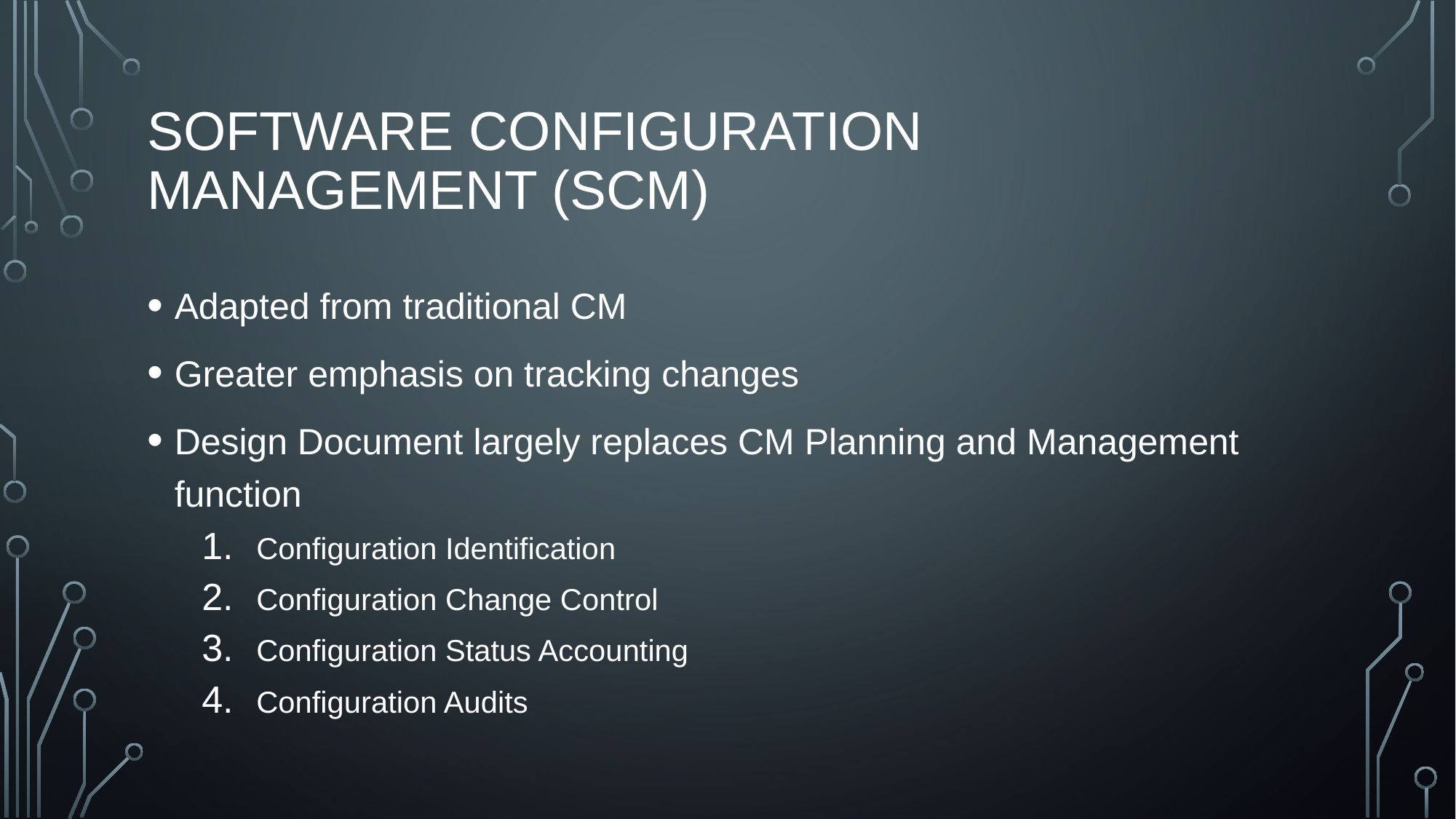

# Software configuration management (SCM)
Adapted from traditional CM
Greater emphasis on tracking changes
Design Document largely replaces CM Planning and Management function
Configuration Identification
Configuration Change Control
Configuration Status Accounting
Configuration Audits